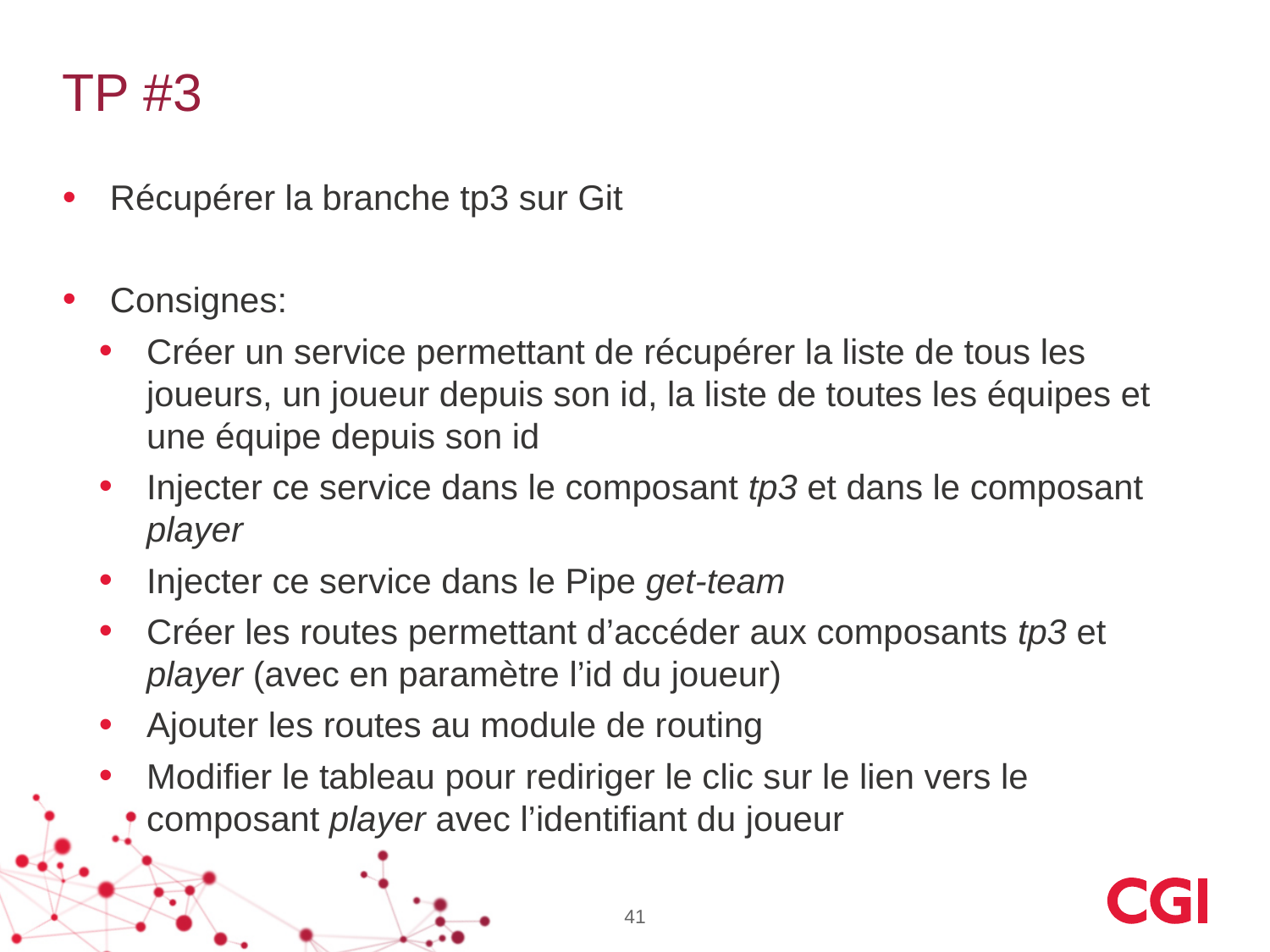

# TP #3
Récupérer la branche tp3 sur Git

Consignes:
Créer un service permettant de récupérer la liste de tous les joueurs, un joueur depuis son id, la liste de toutes les équipes et une équipe depuis son id
Injecter ce service dans le composant tp3 et dans le composant player
Injecter ce service dans le Pipe get-team
Créer les routes permettant d’accéder aux composants tp3 et player (avec en paramètre l’id du joueur)
Ajouter les routes au module de routing
Modifier le tableau pour rediriger le clic sur le lien vers le composant player avec l’identifiant du joueur

41